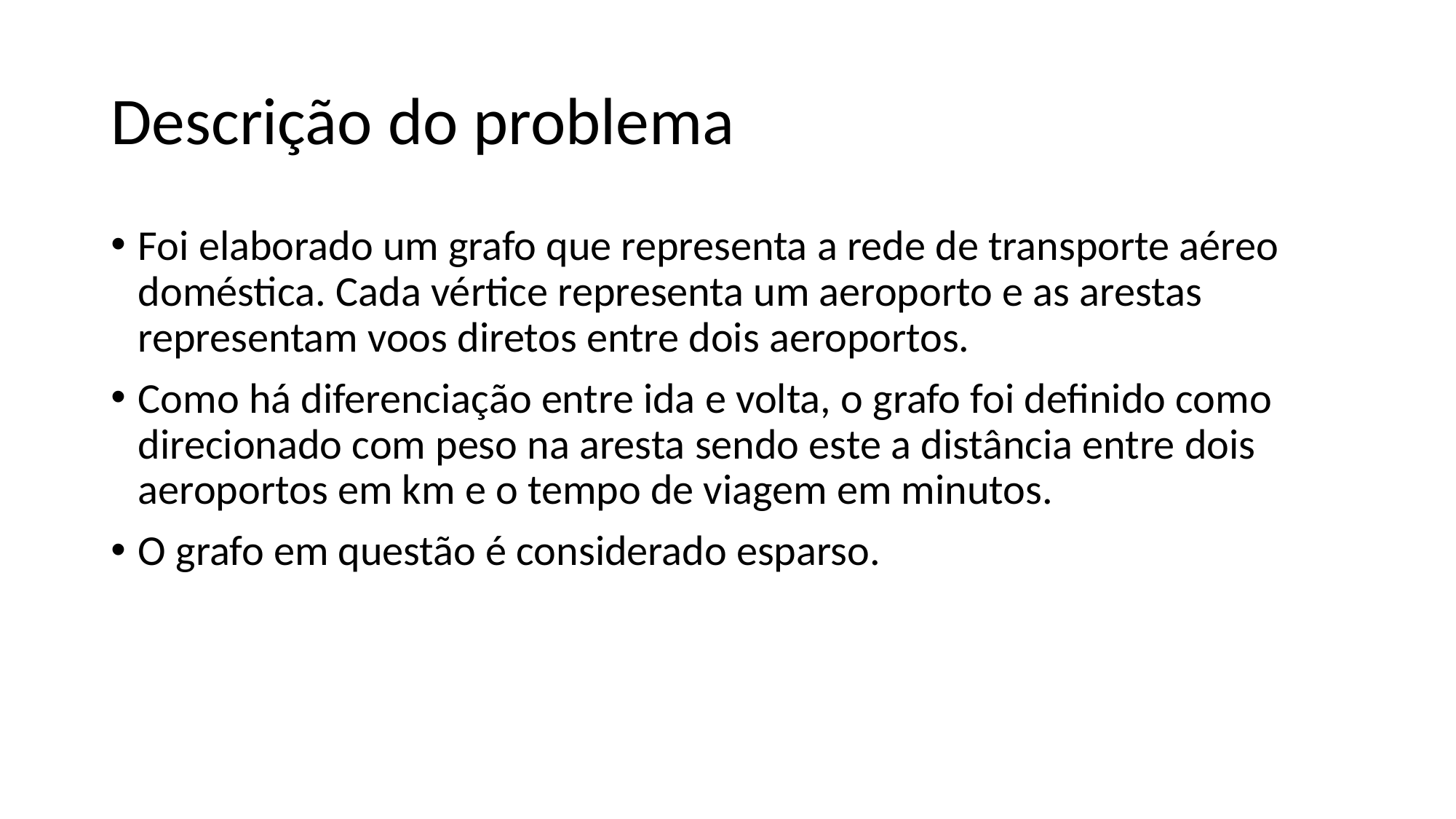

# Descrição do problema
Foi elaborado um grafo que representa a rede de transporte aéreo doméstica. Cada vértice representa um aeroporto e as arestas representam voos diretos entre dois aeroportos.
Como há diferenciação entre ida e volta, o grafo foi definido como direcionado com peso na aresta sendo este a distância entre dois aeroportos em km e o tempo de viagem em minutos.
O grafo em questão é considerado esparso.